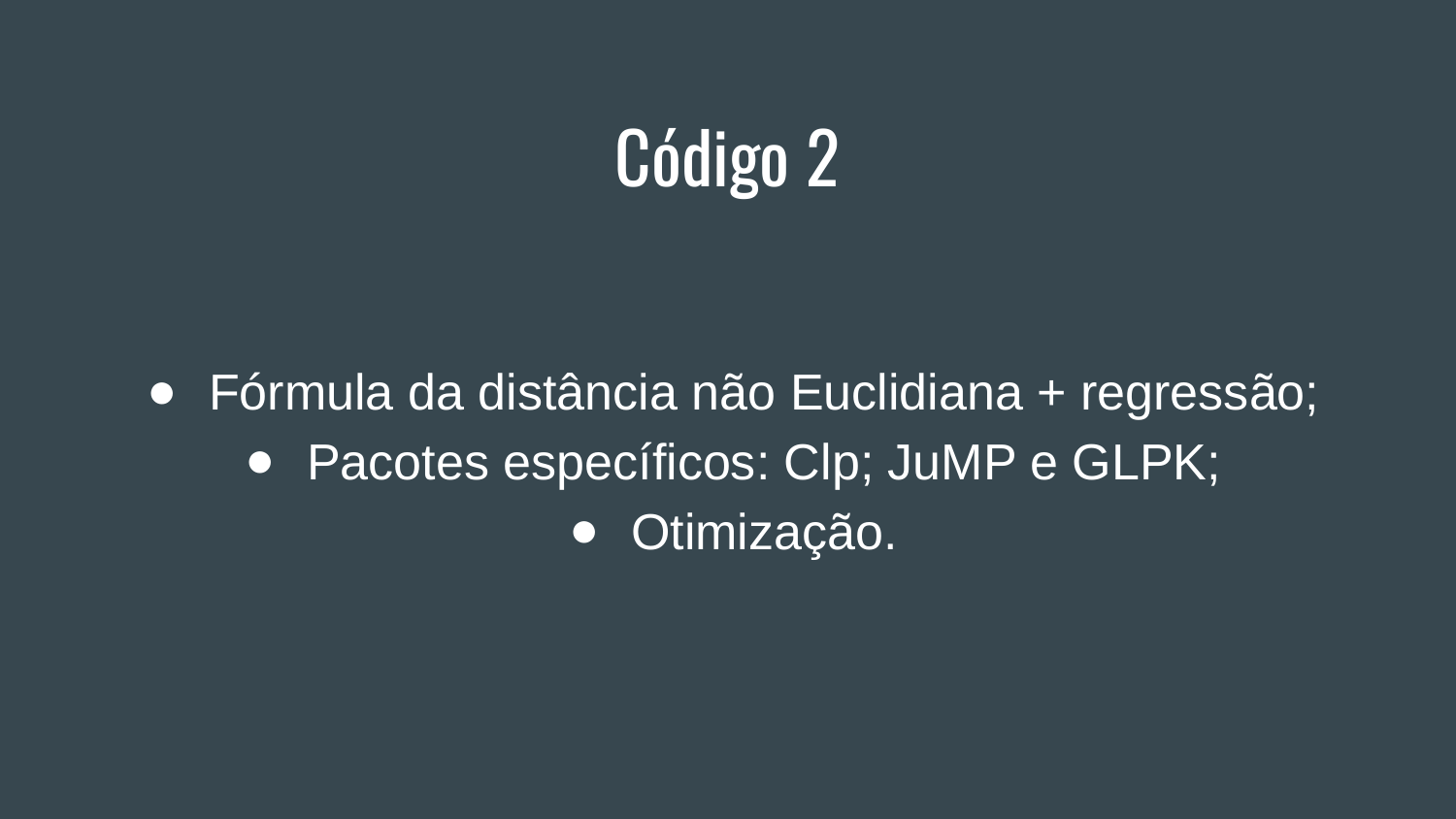

# Código 2
Fórmula da distância não Euclidiana + regressão;
Pacotes específicos: Clp; JuMP e GLPK;
Otimização.